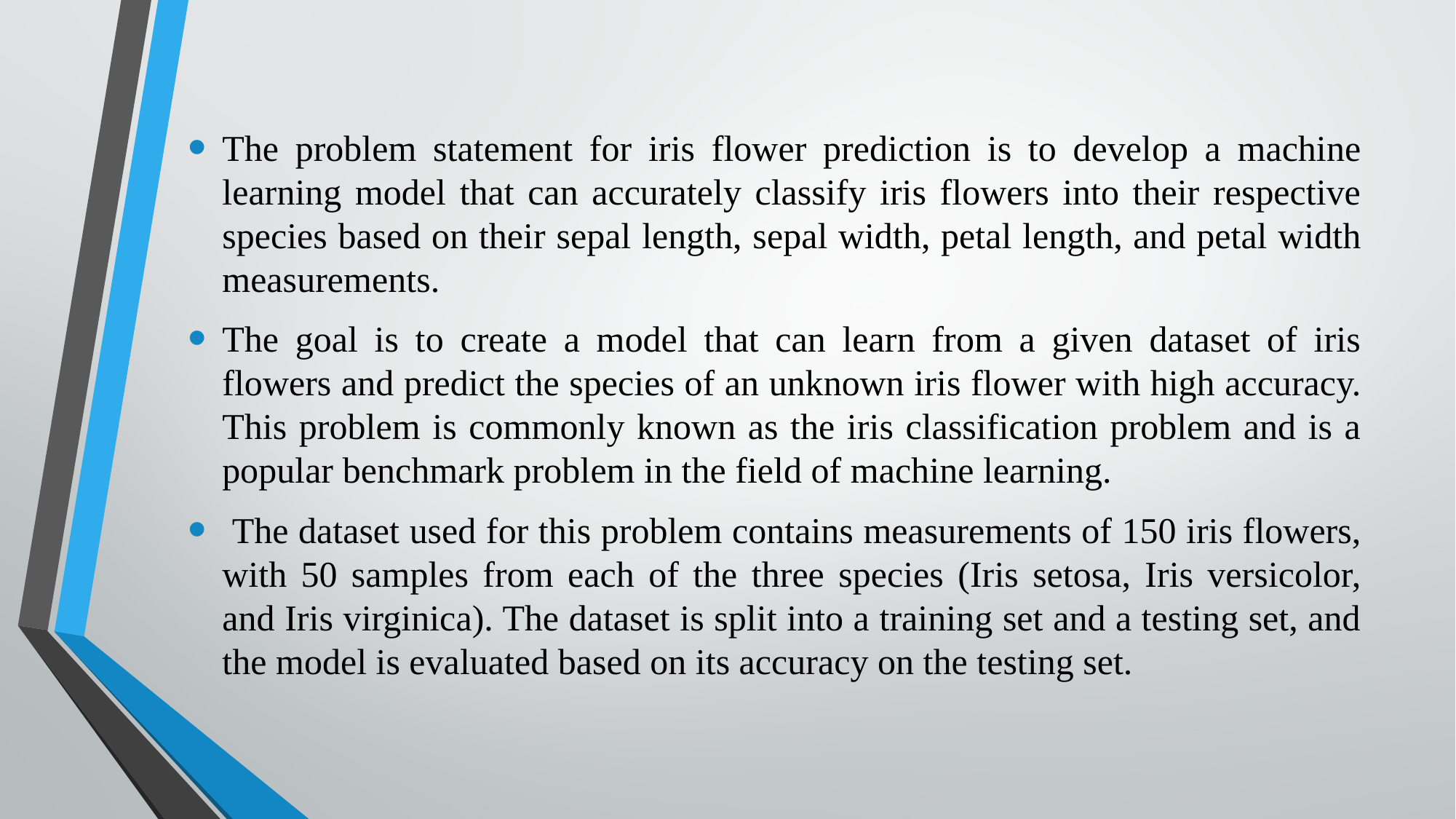

The problem statement for iris flower prediction is to develop a machine learning model that can accurately classify iris flowers into their respective species based on their sepal length, sepal width, petal length, and petal width measurements.
The goal is to create a model that can learn from a given dataset of iris flowers and predict the species of an unknown iris flower with high accuracy. This problem is commonly known as the iris classification problem and is a popular benchmark problem in the field of machine learning.
 The dataset used for this problem contains measurements of 150 iris flowers, with 50 samples from each of the three species (Iris setosa, Iris versicolor, and Iris virginica). The dataset is split into a training set and a testing set, and the model is evaluated based on its accuracy on the testing set.